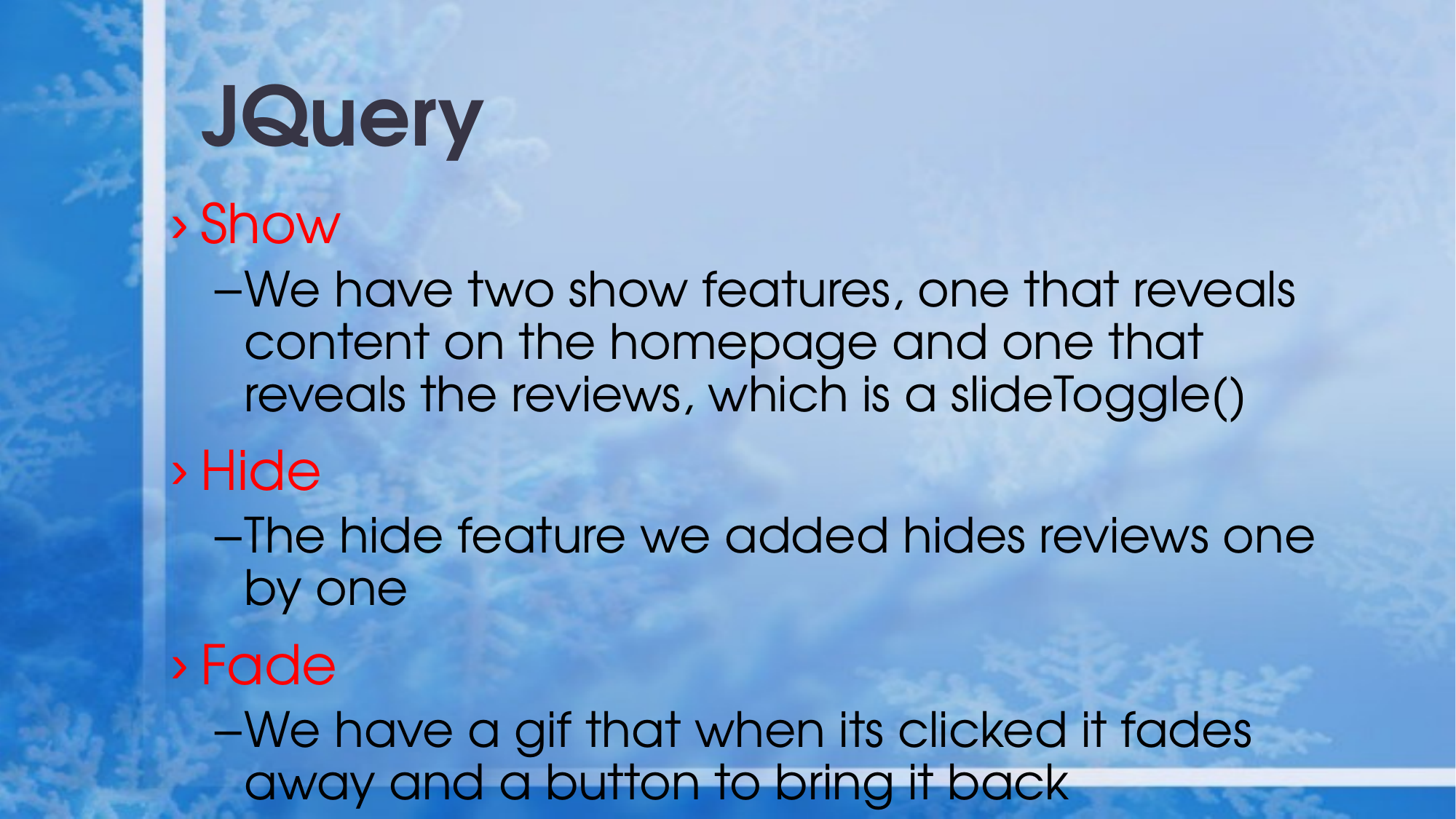

# JQuery
Show
We have two show features, one that reveals content on the homepage and one that reveals the reviews, which is a slideToggle()
Hide
The hide feature we added hides reviews one by one
Fade
We have a gif that when its clicked it fades away and a button to bring it back